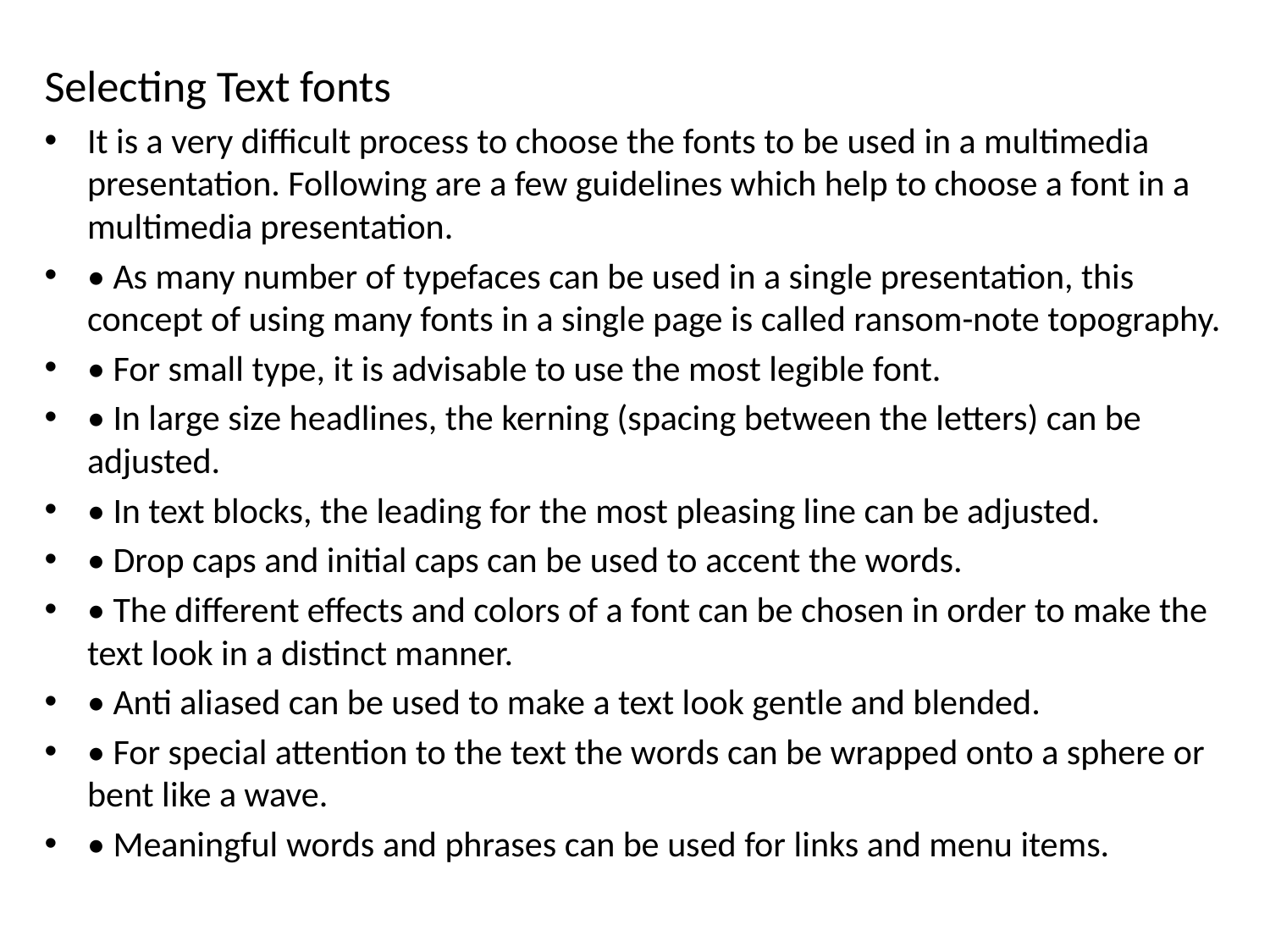

Selecting Text fonts
It is a very difficult process to choose the fonts to be used in a multimedia presentation. Following are a few guidelines which help to choose a font in a multimedia presentation.
• As many number of typefaces can be used in a single presentation, this concept of using many fonts in a single page is called ransom-note topography.
• For small type, it is advisable to use the most legible font.
• In large size headlines, the kerning (spacing between the letters) can be adjusted.
• In text blocks, the leading for the most pleasing line can be adjusted.
• Drop caps and initial caps can be used to accent the words.
• The different effects and colors of a font can be chosen in order to make the text look in a distinct manner.
• Anti aliased can be used to make a text look gentle and blended.
• For special attention to the text the words can be wrapped onto a sphere or bent like a wave.
• Meaningful words and phrases can be used for links and menu items.